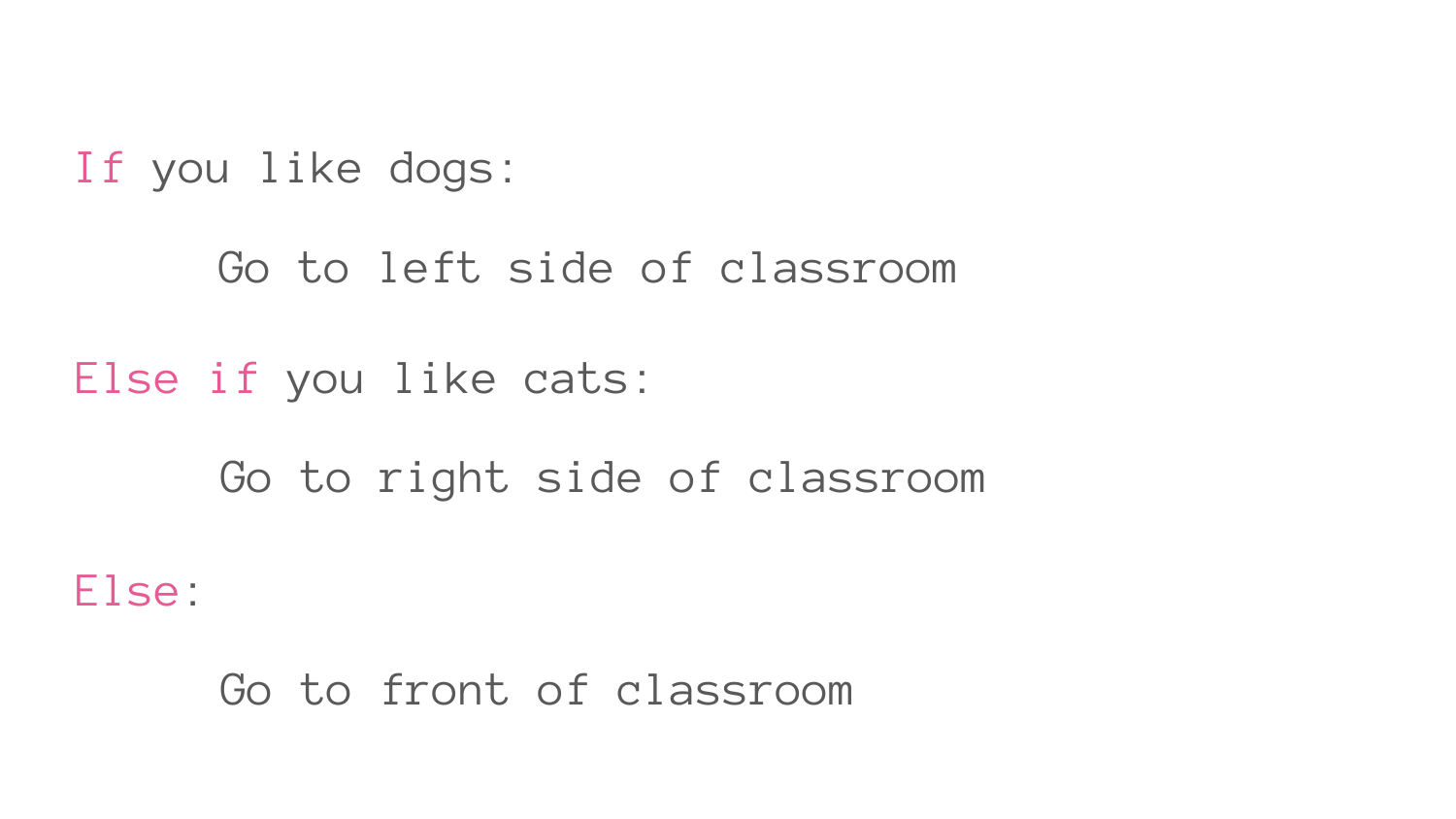

If you like dogs:
	Go to left side of classroom
Else if you like cats:
	Go to right side of classroom
Else:
	Go to front of classroom